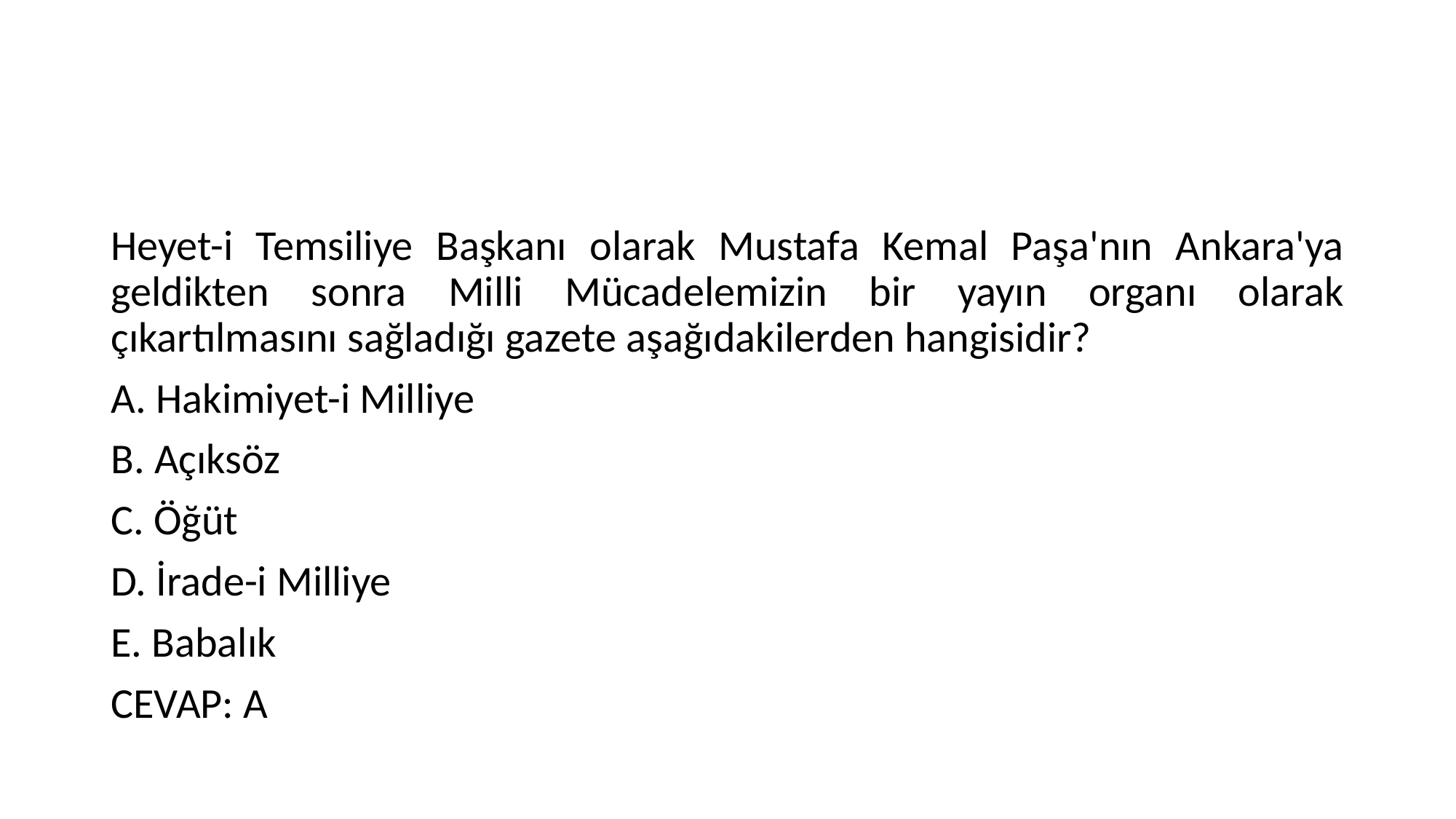

#
Heyet-i Temsiliye Başkanı olarak Mustafa Kemal Paşa'nın Ankara'ya geldikten sonra Milli Mücadelemizin bir yayın organı olarak çıkartılmasını sağladığı gazete aşağıdakilerden hangisidir?
A. Hakimiyet-i Milliye
B. Açıksöz
C. Öğüt
D. İrade-i Milliye
E. Babalık
CEVAP: A